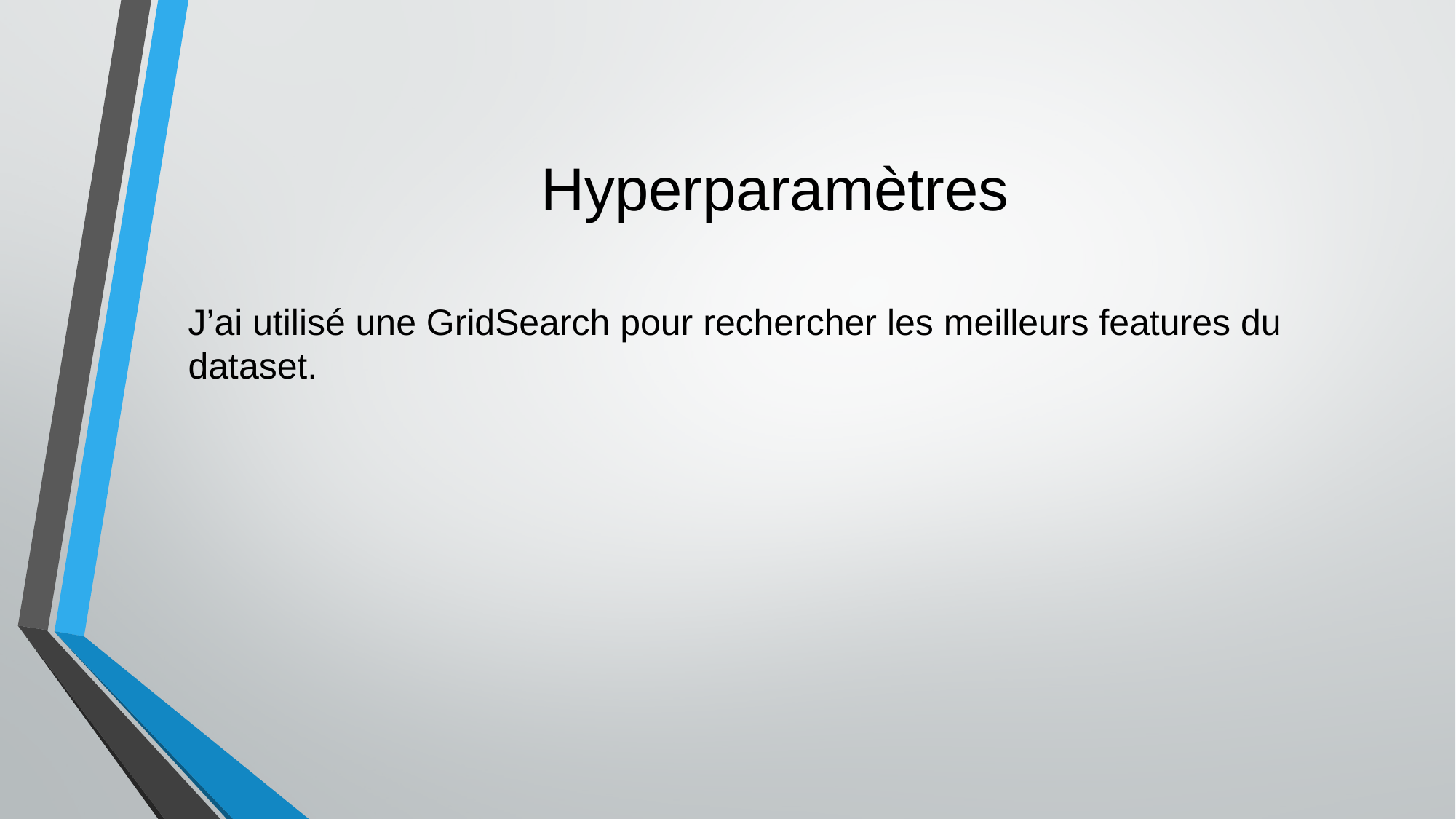

# Hyperparamètres
J’ai utilisé une GridSearch pour rechercher les meilleurs features du dataset.